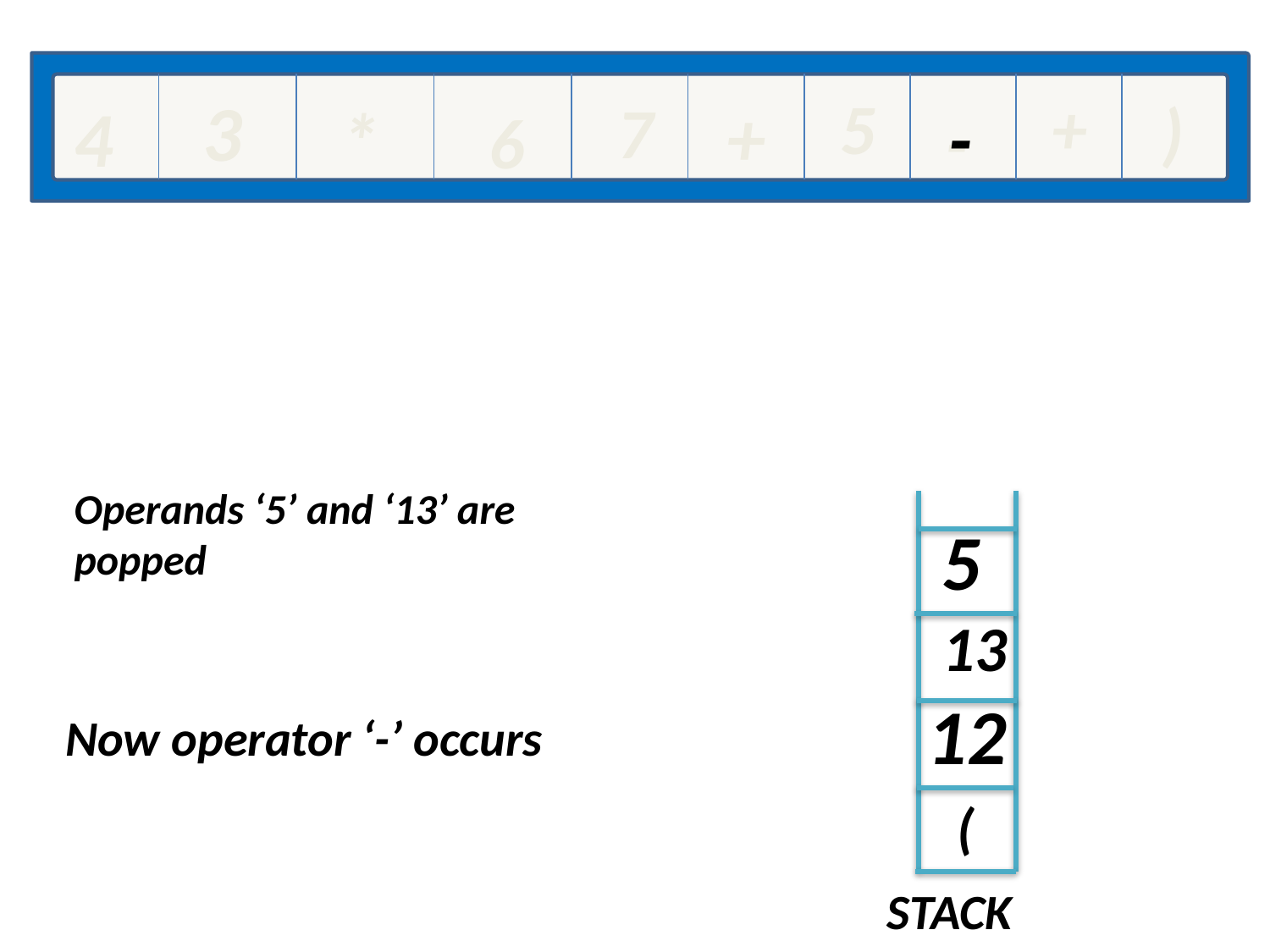

3
5
+
7
)
+
-
4
*
6
-

Operands ‘5’ and ‘13’ are popped
5
13
12
Now operator ‘-’ occurs
(
STACK